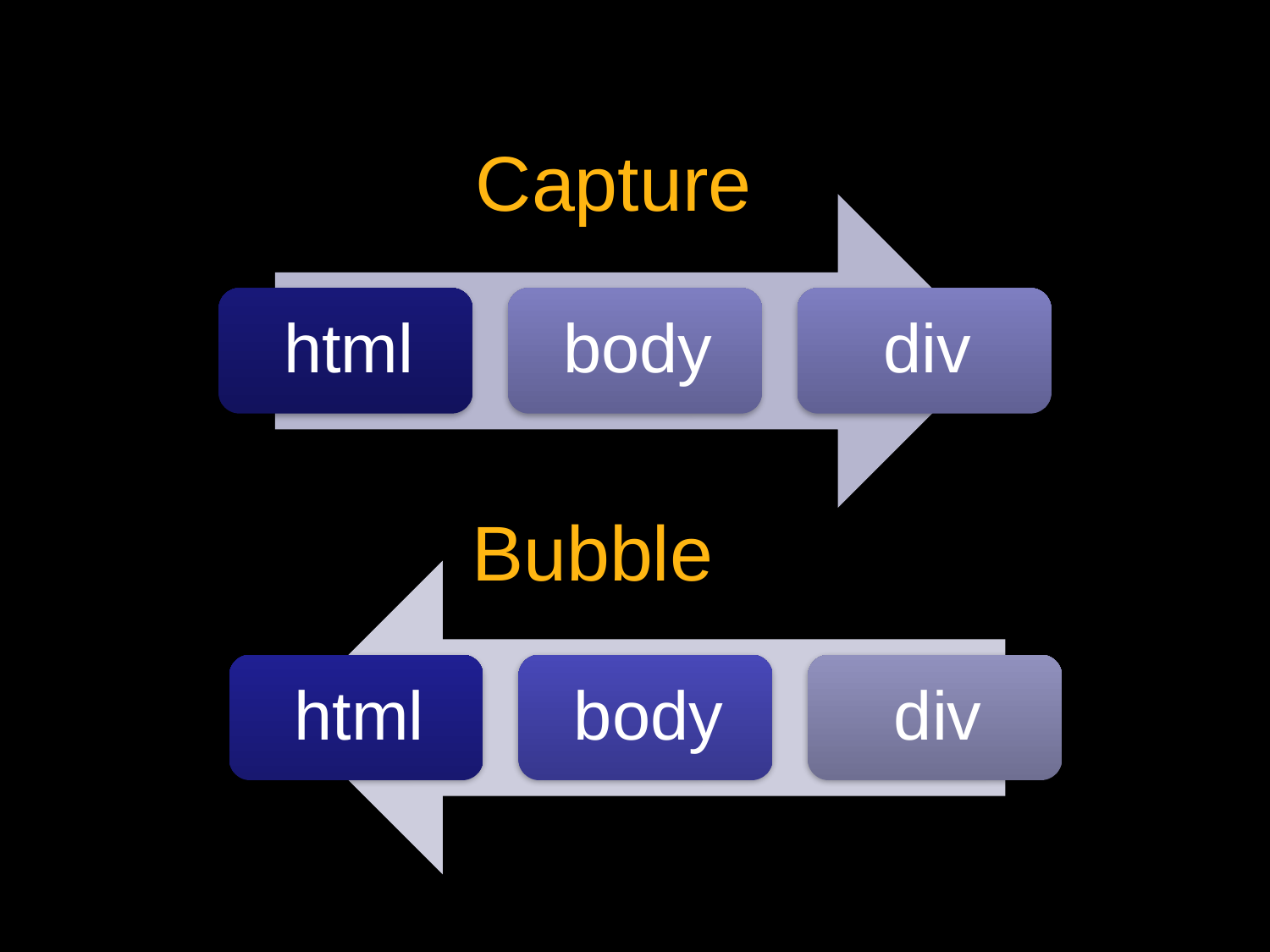

#
Capture

html
body
div
Bubble
html
body
div